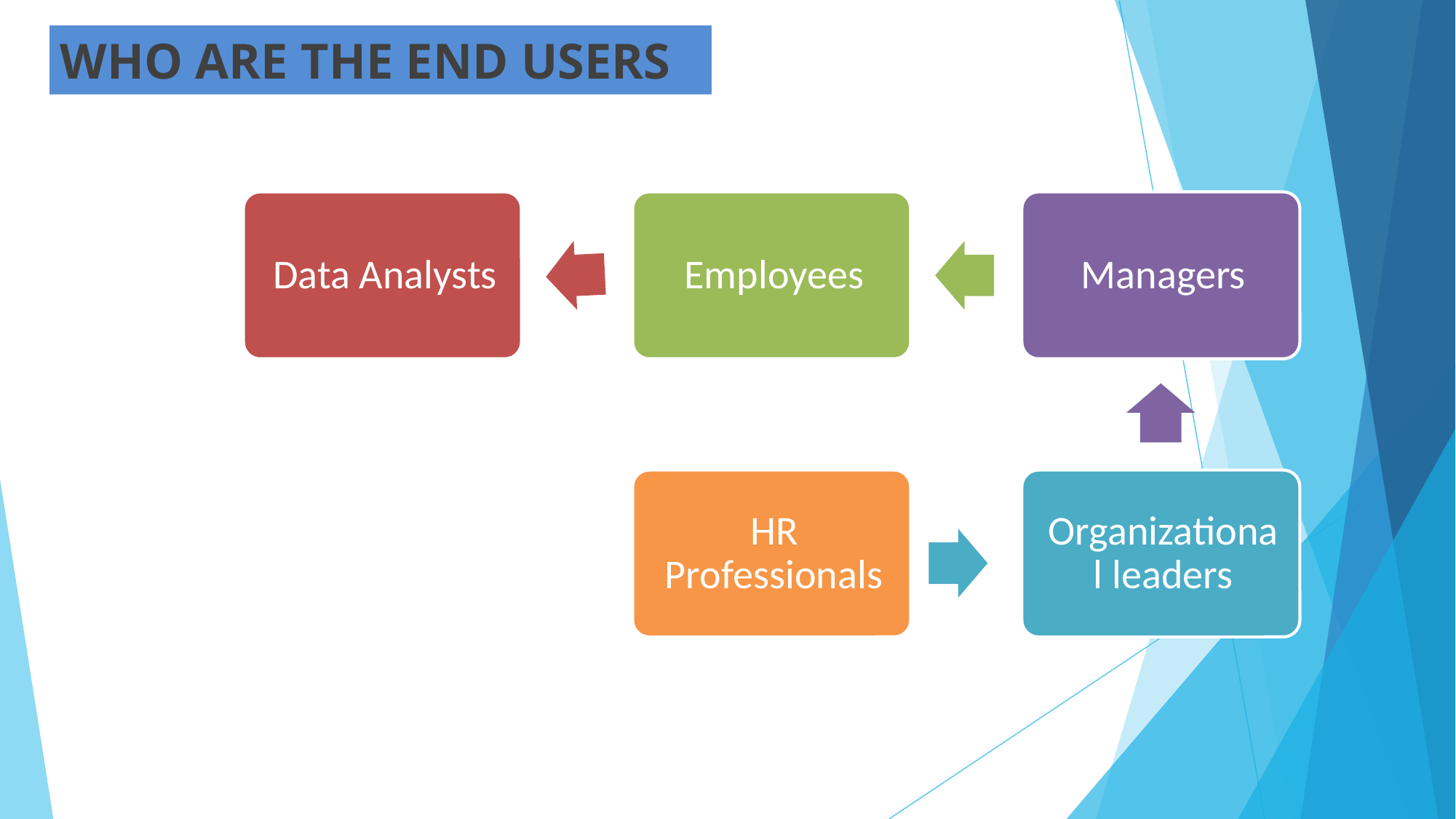

WHO ARE THE END USERS
Data Analysts

Employees

Managers

Organizational leaders

HR Professionals